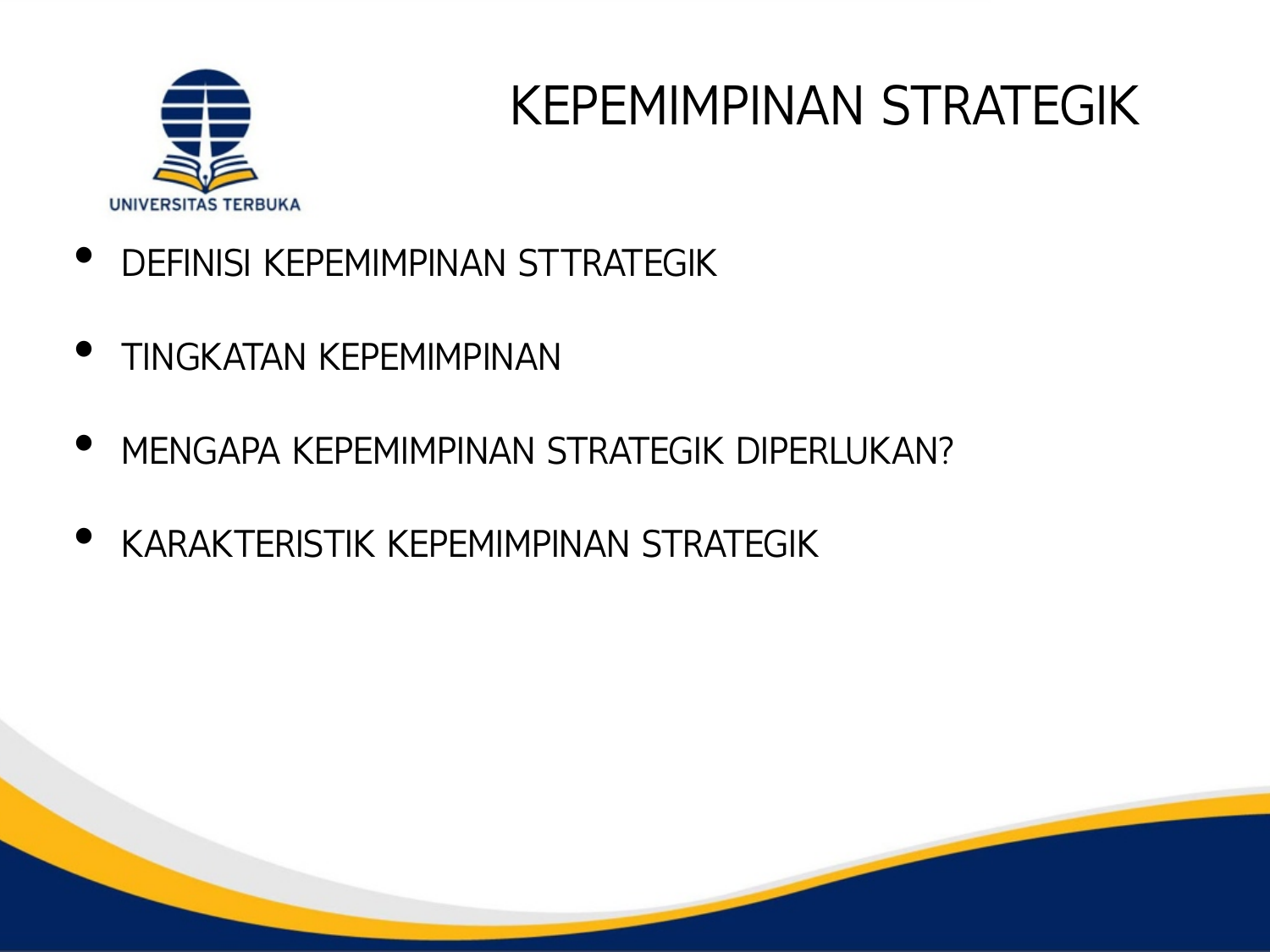

# KEPEMIMPINAN STRATEGIK
DEFINISI KEPEMIMPINAN STTRATEGIK
TINGKATAN KEPEMIMPINAN
MENGAPA KEPEMIMPINAN STRATEGIK DIPERLUKAN?
KARAKTERISTIK KEPEMIMPINAN STRATEGIK